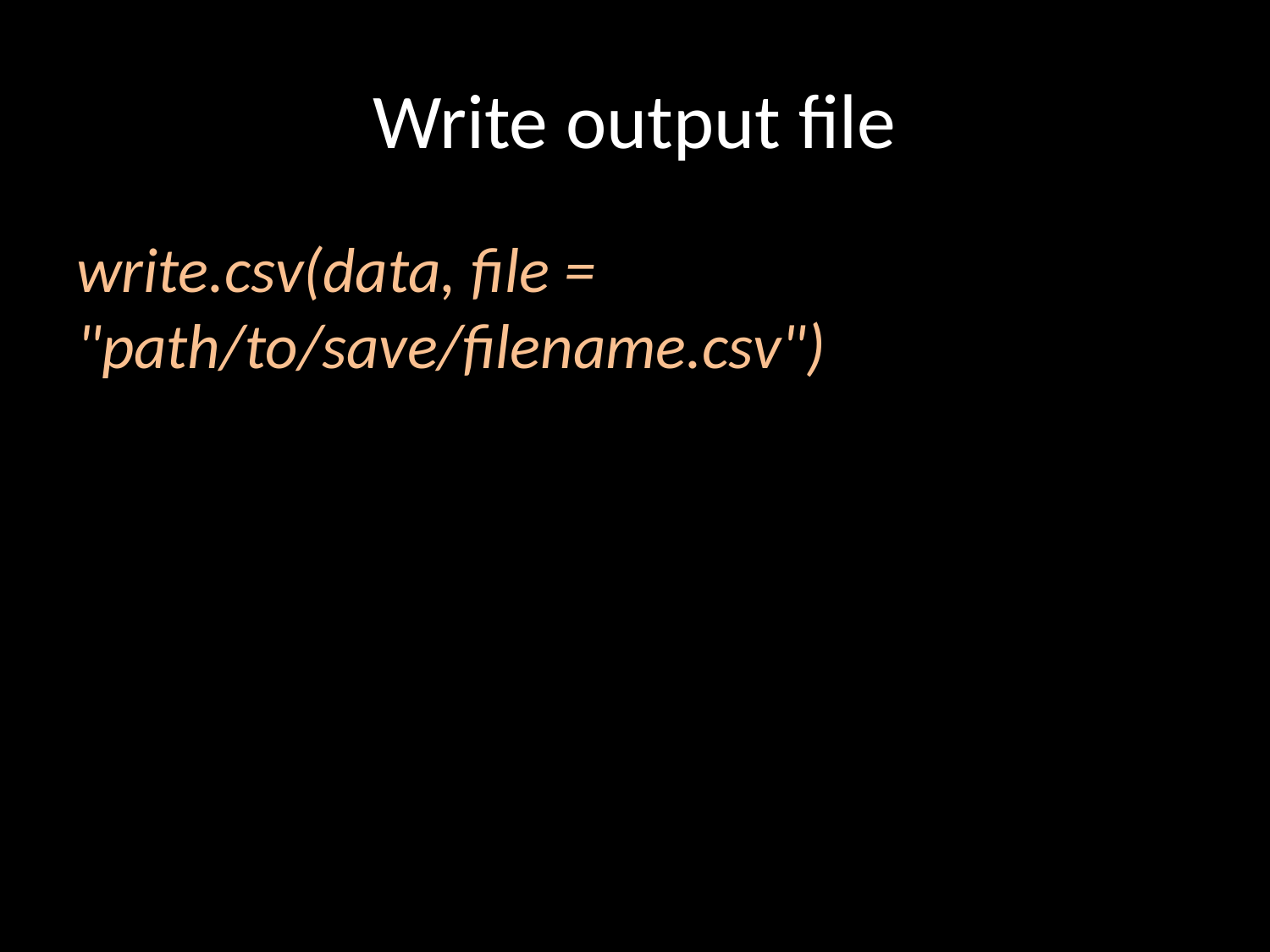

# Write output file
write.csv(data, file = "path/to/save/filename.csv")